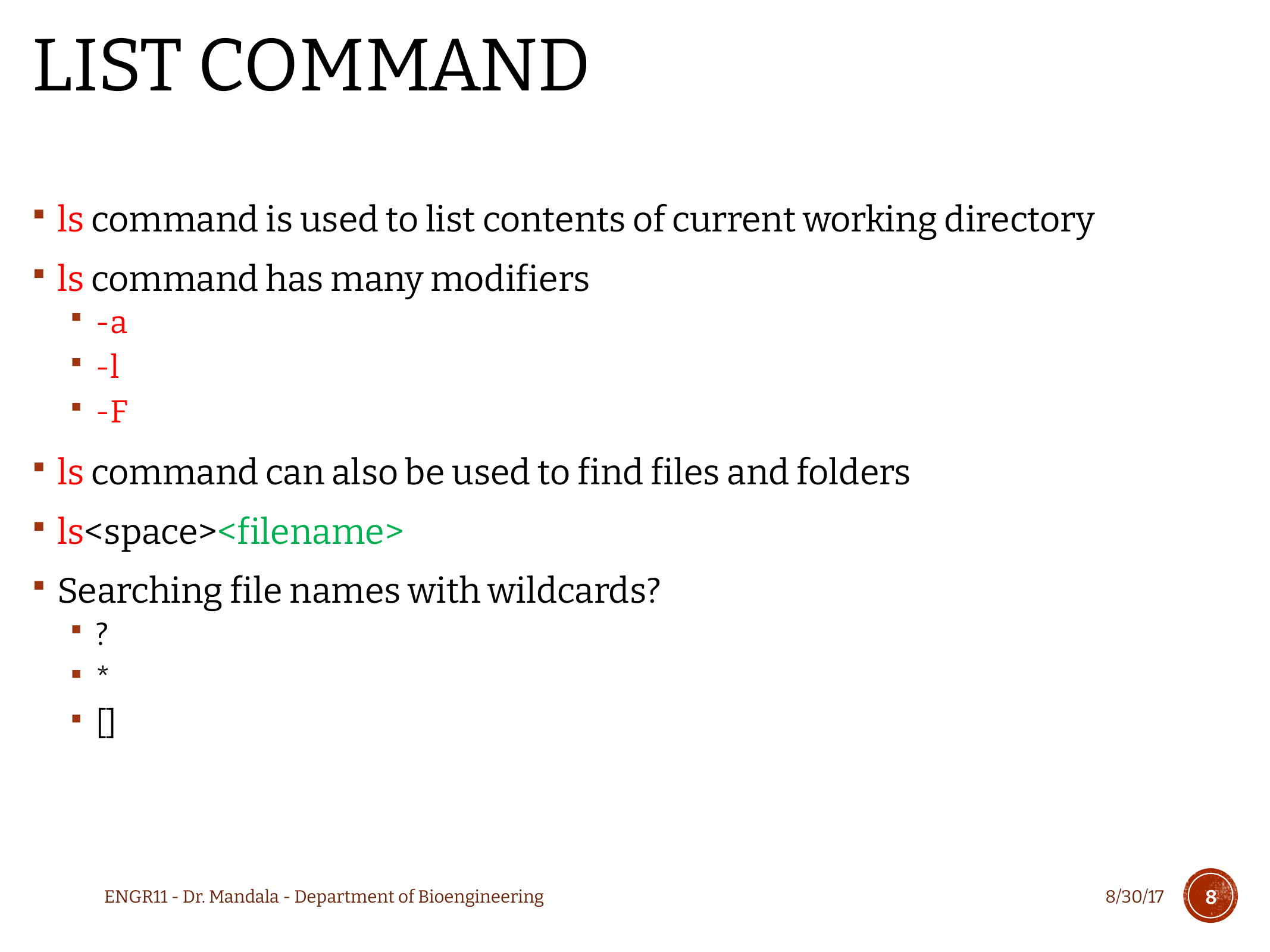

# List command
ls command is used to list contents of current working directory
ls command has many modifiers
-a
-l
-F
ls command can also be used to find files and folders
ls<space><filename>
Searching file names with wildcards?
?
*
[]

ENGR11 - Dr. Mandala - Department of Bioengineering
8/30/17
8